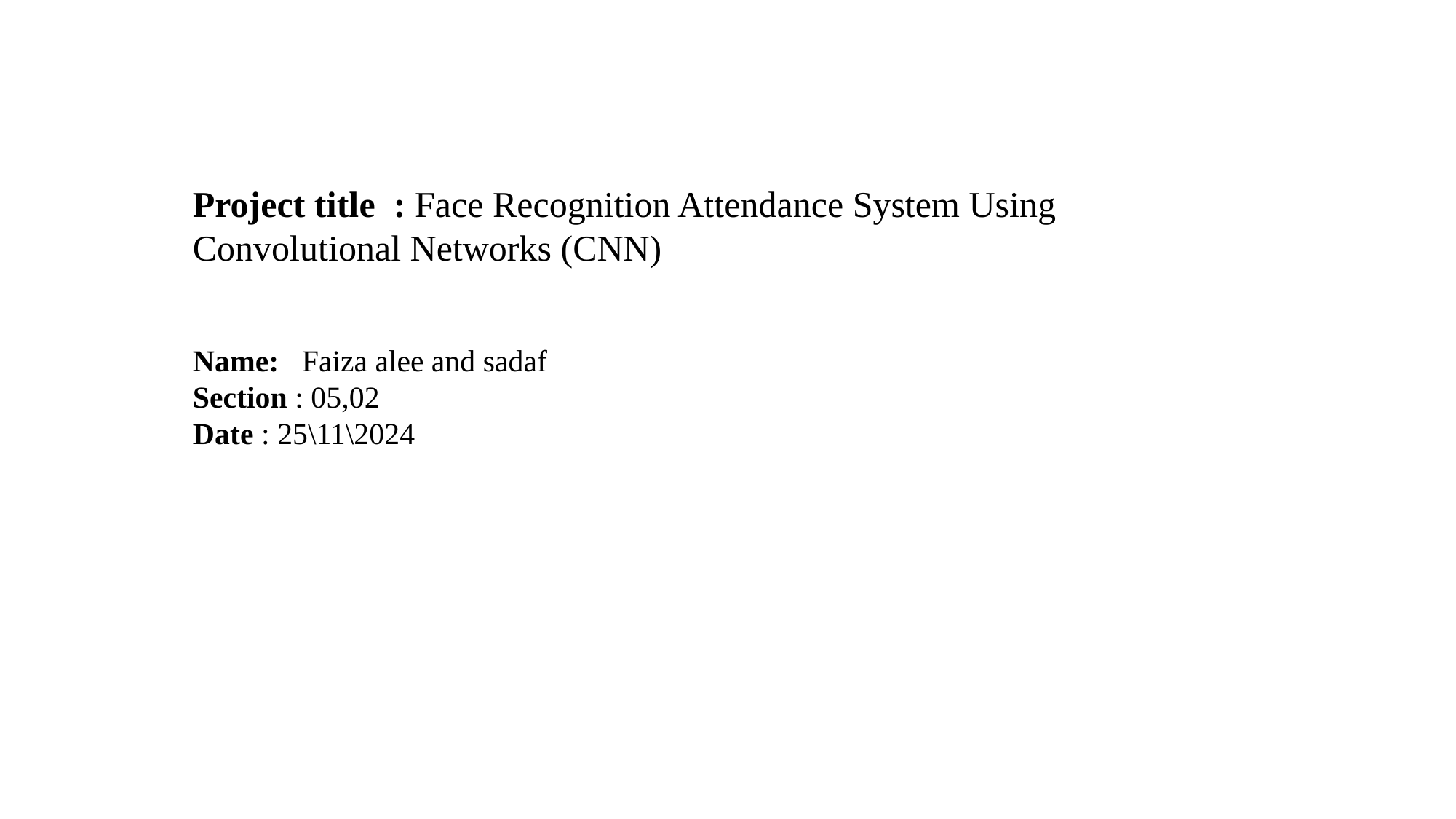

Project title  : Face Recognition Attendance System Using Convolutional Networks (CNN)

Name:   Faiza alee and sadaf
Section : 05,02
Date : 25\11\2024